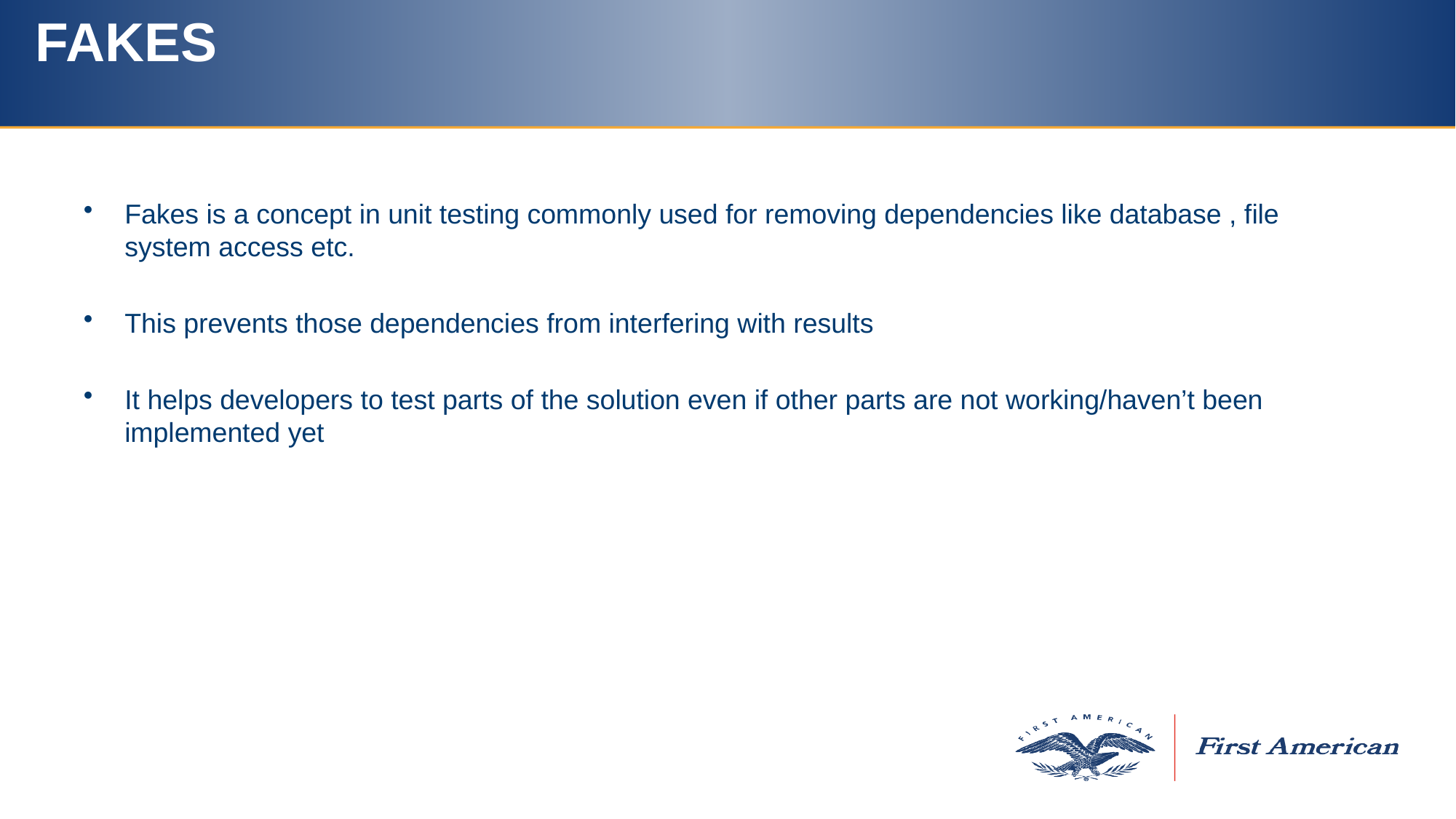

# FAKES
Fakes is a concept in unit testing commonly used for removing dependencies like database , file system access etc.

This prevents those dependencies from interfering with results

It helps developers to test parts of the solution even if other parts are not working/haven’t been implemented yet